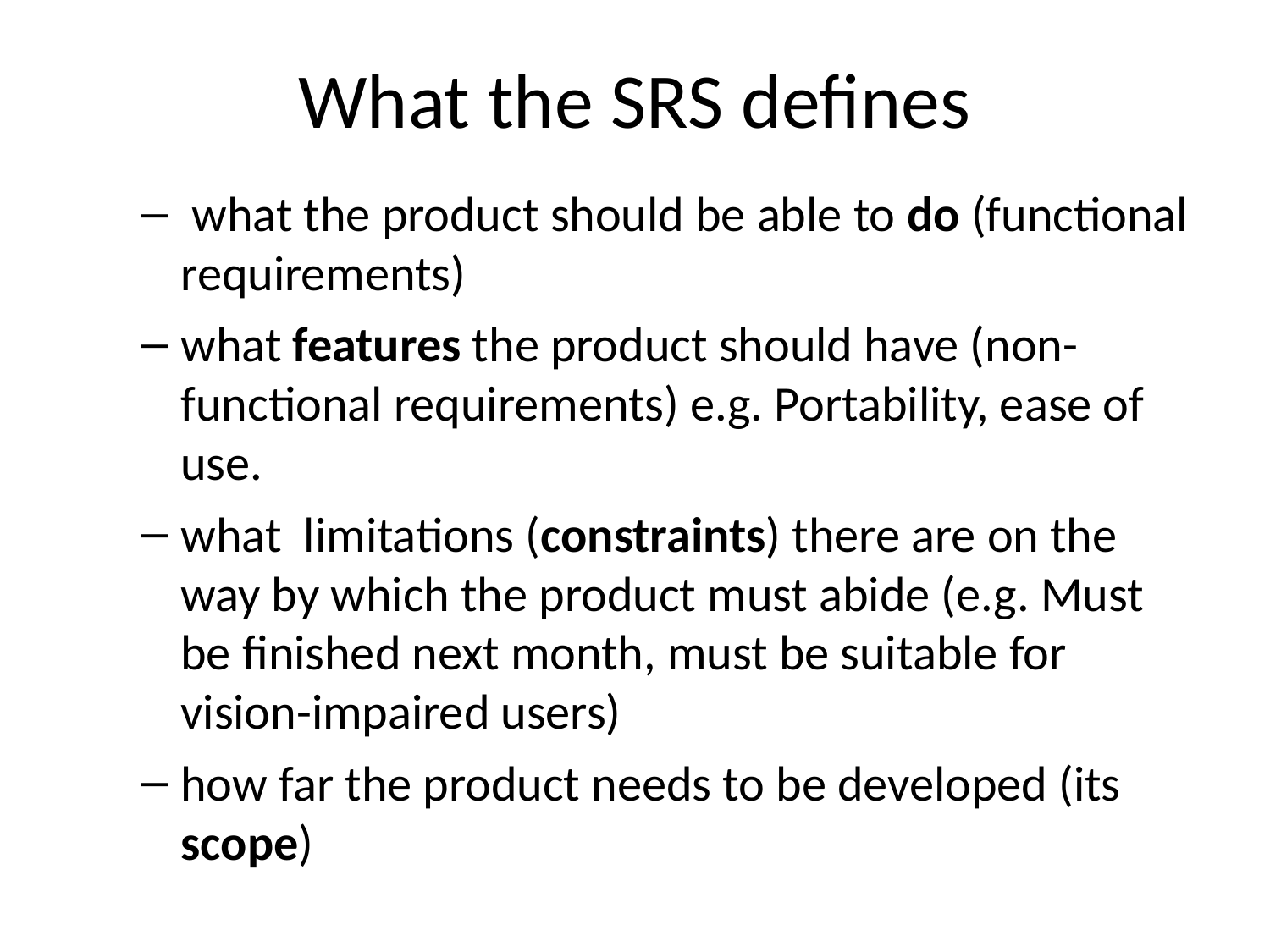

# What the SRS defines
 what the product should be able to do (functional requirements)
what features the product should have (non-functional requirements) e.g. Portability, ease of use.
what  limitations (constraints) there are on the way by which the product must abide (e.g. Must be finished next month, must be suitable for vision-impaired users)
how far the product needs to be developed (its scope)